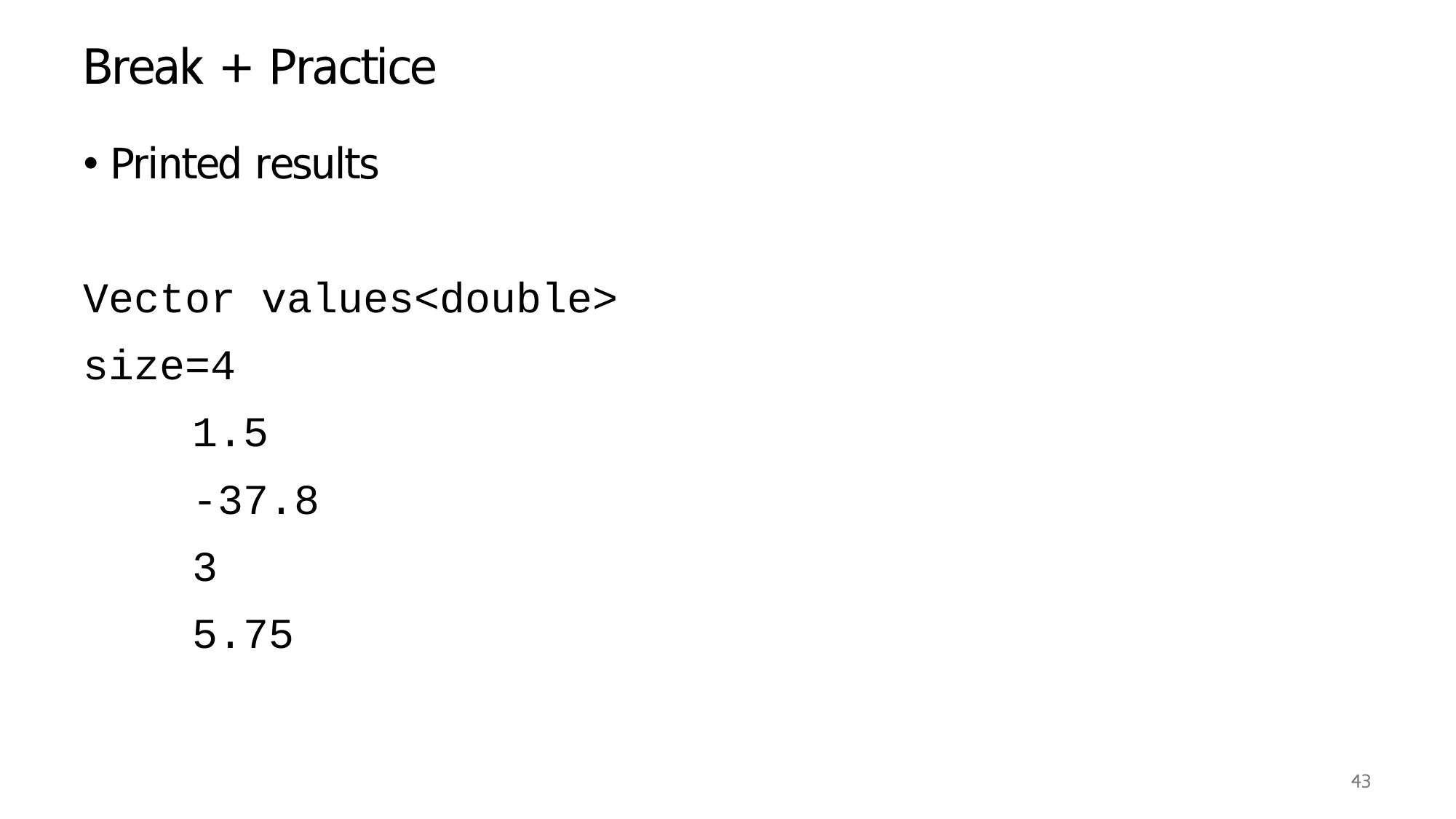

# Break + Practice
Printed results

Vector values<double>
size=4
	1.5
	-37.8
	3
	5.75
43